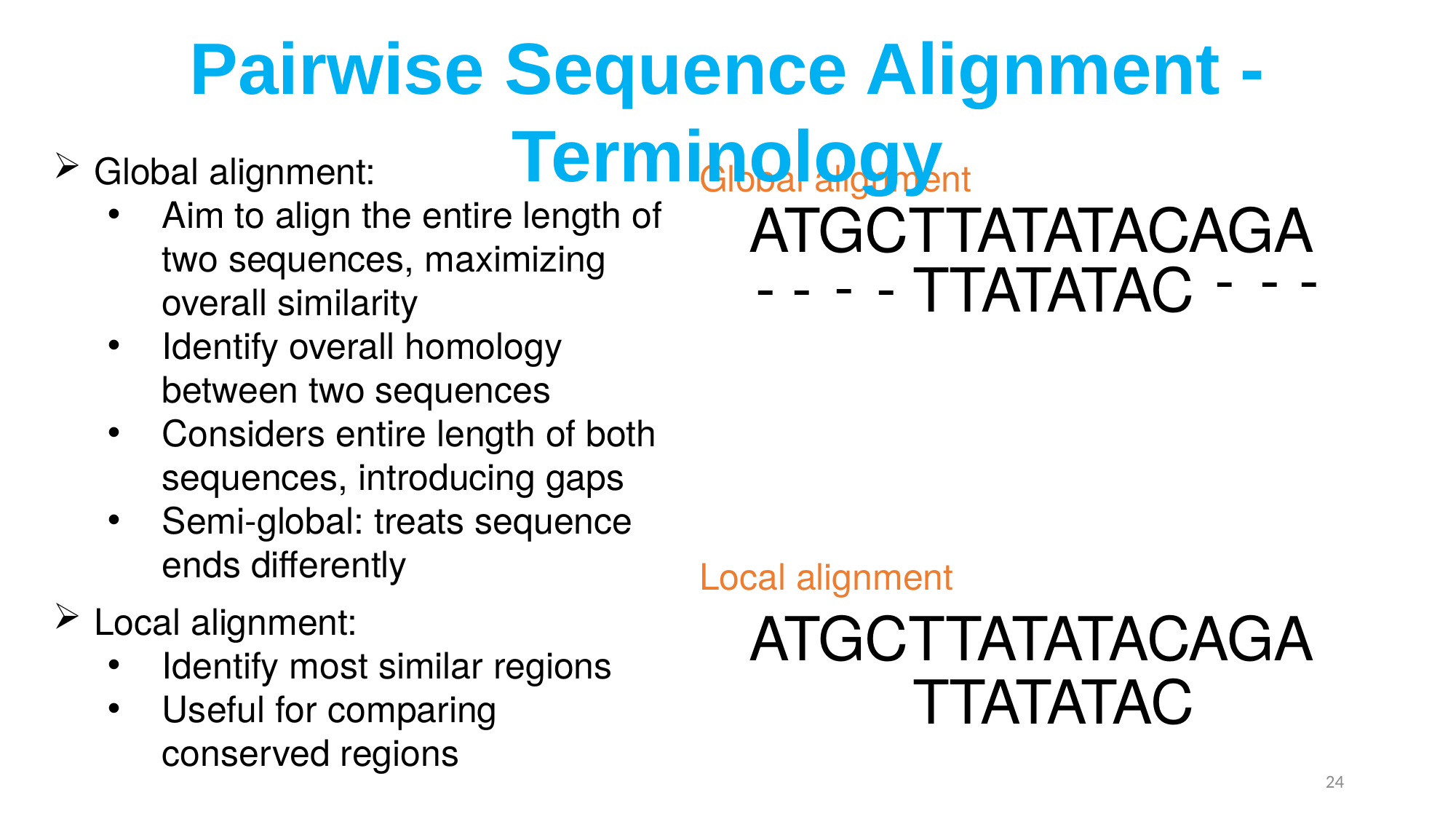

Pairwise Sequence Alignment - Terminology
Global alignment:
Aim to align the entire length of two sequences, maximizing overall similarity
Identify overall homology between two sequences
Considers entire length of both sequences, introducing gaps
Semi-global: treats sequence ends differently
Global alignment
ATGCTTATATACAGA
-
-
-
-
-
-
-
TTATATAC
Local alignment
Local alignment:
Identify most similar regions
Useful for comparing conserved regions
ATGCTTATATACAGA

TTATATAC
24